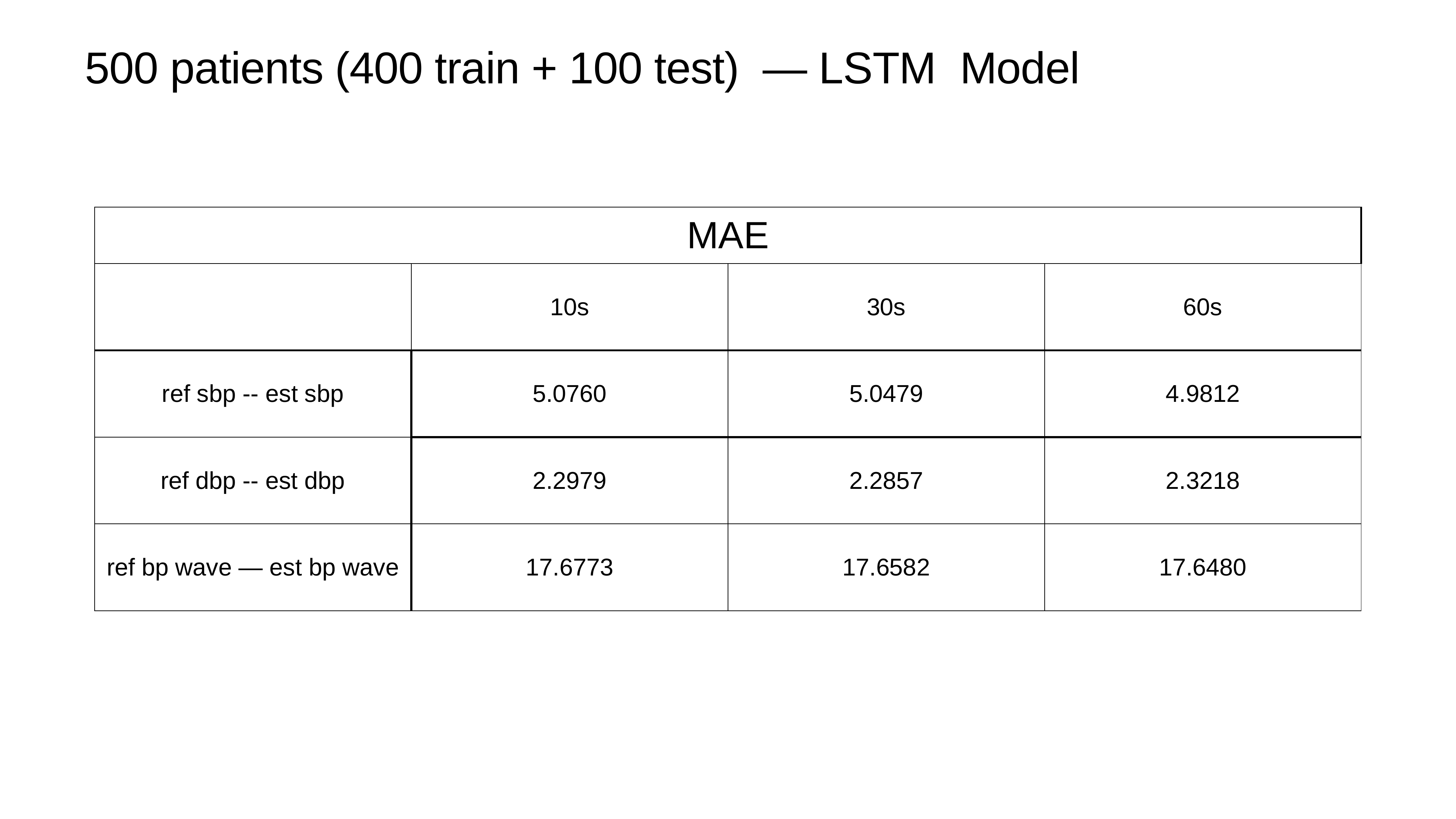

# 500 patients (400 train + 100 test)  — LSTM  Model
| MAE |  |  |  |
| --- | --- | --- | --- |
|  | 10s | 30s | 60s |
| ref sbp -- est sbp | 5.0760 | 5.0479 | 4.9812 |
| ref dbp -- est dbp | 2.2979 | 2.2857 | 2.3218 |
| ref bp wave — est bp wave | 17.6773 | 17.6582 | 17.6480 |